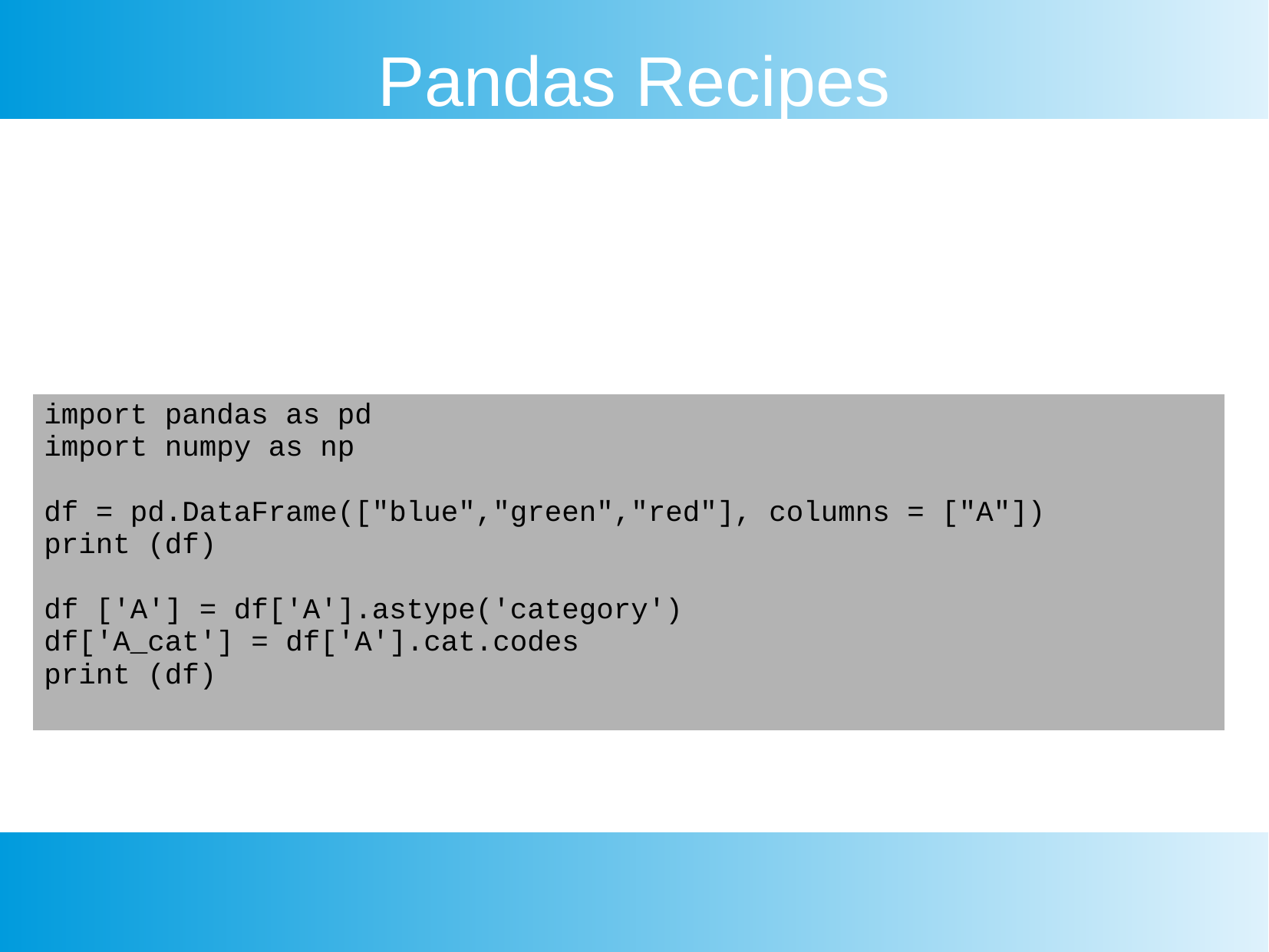

Pandas Recipes

| import pandas as pd import numpy as np df = pd.DataFrame(["blue","green","red"], columns = ["A"]) print (df) df ['A'] = df['A'].astype('category') df['A\_cat'] = df['A'].cat.codes print (df) |
| --- |